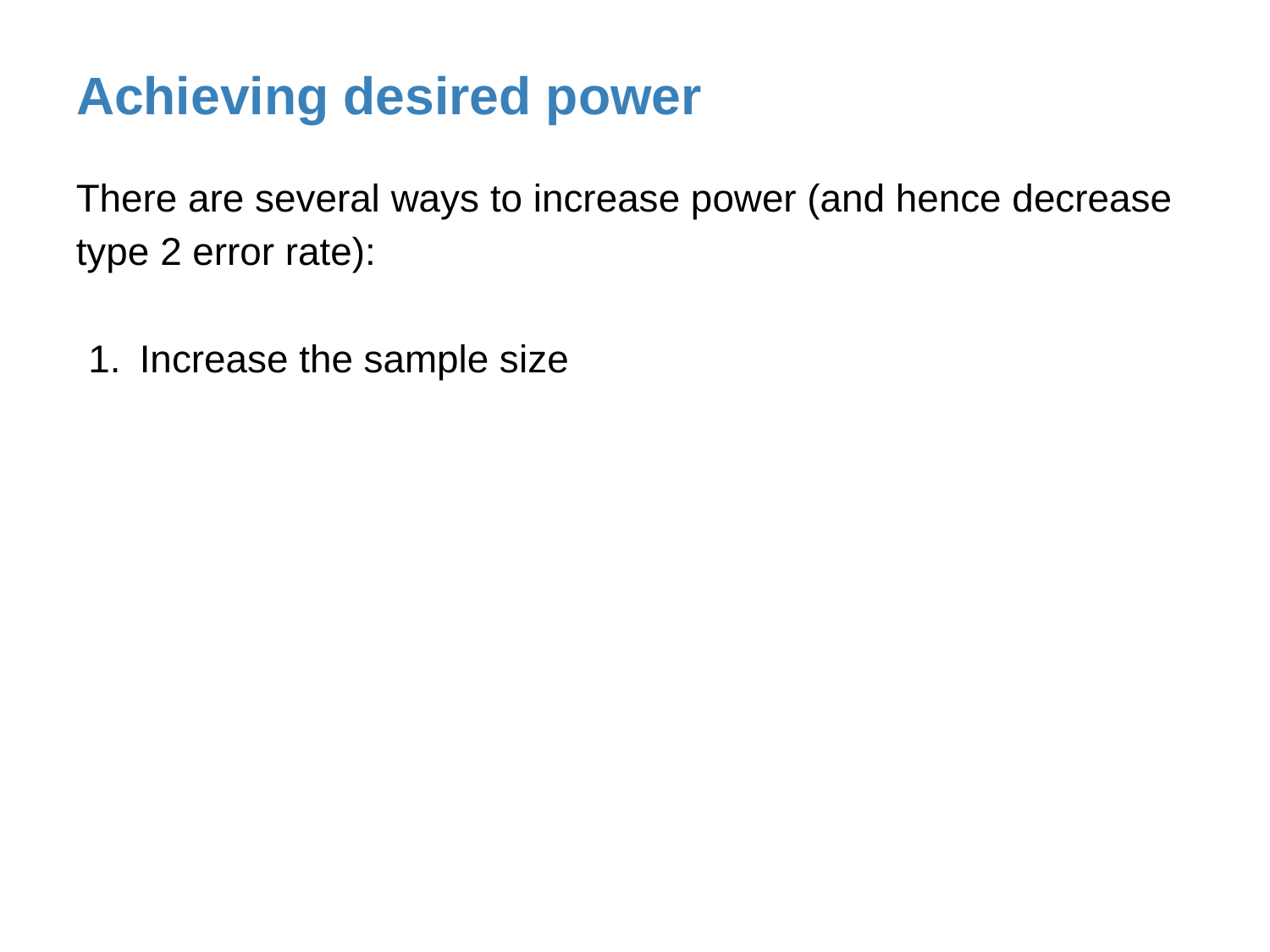

Achieving desired power
There are several ways to increase power (and hence decrease type 2 error rate):

Increase the sample size